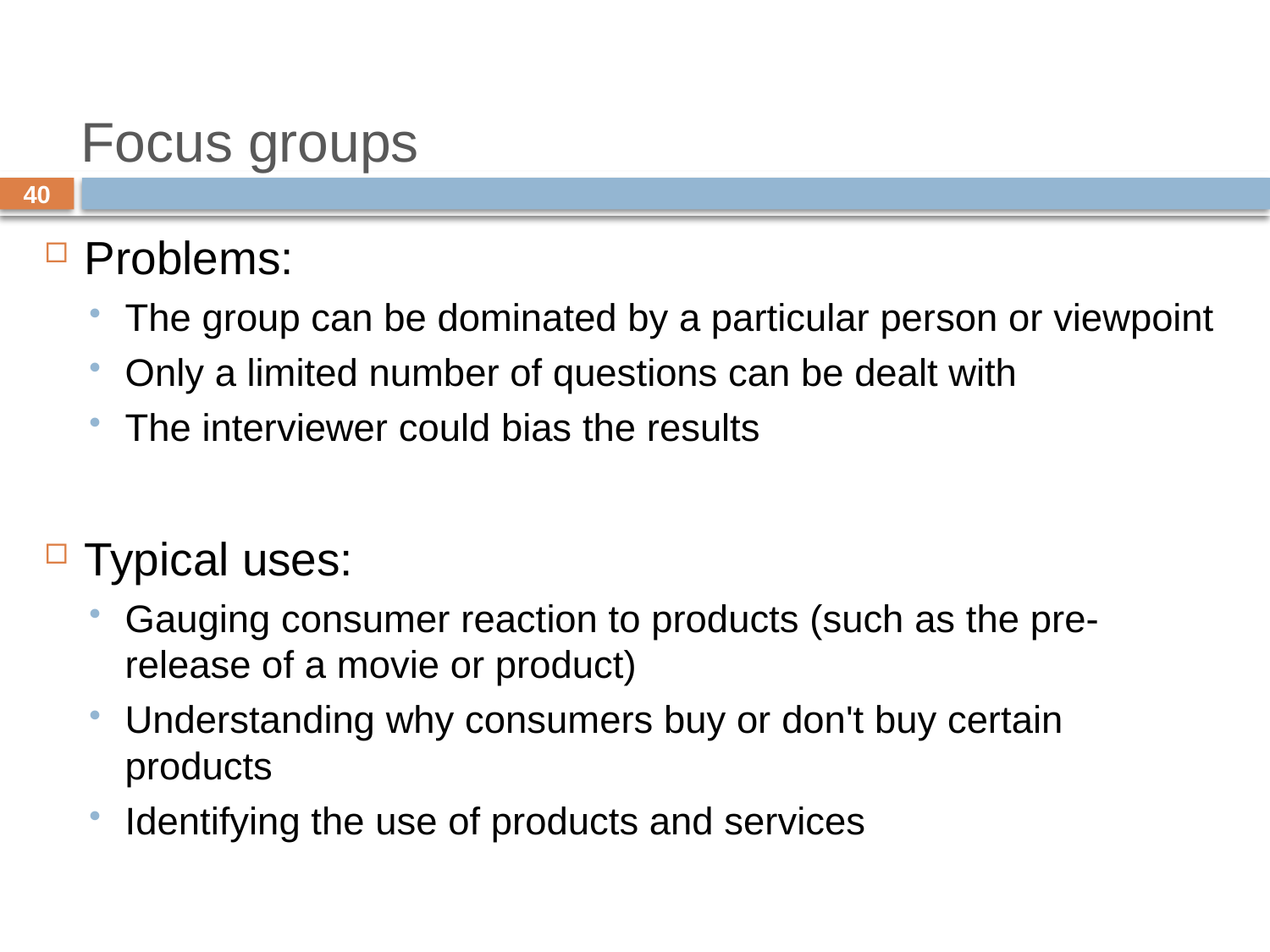

# Focus groups
40
Problems:
The group can be dominated by a particular person or viewpoint
Only a limited number of questions can be dealt with
The interviewer could bias the results

Typical uses:
Gauging consumer reaction to products (such as the pre-release of a movie or product)
Understanding why consumers buy or don't buy certain products
Identifying the use of products and services